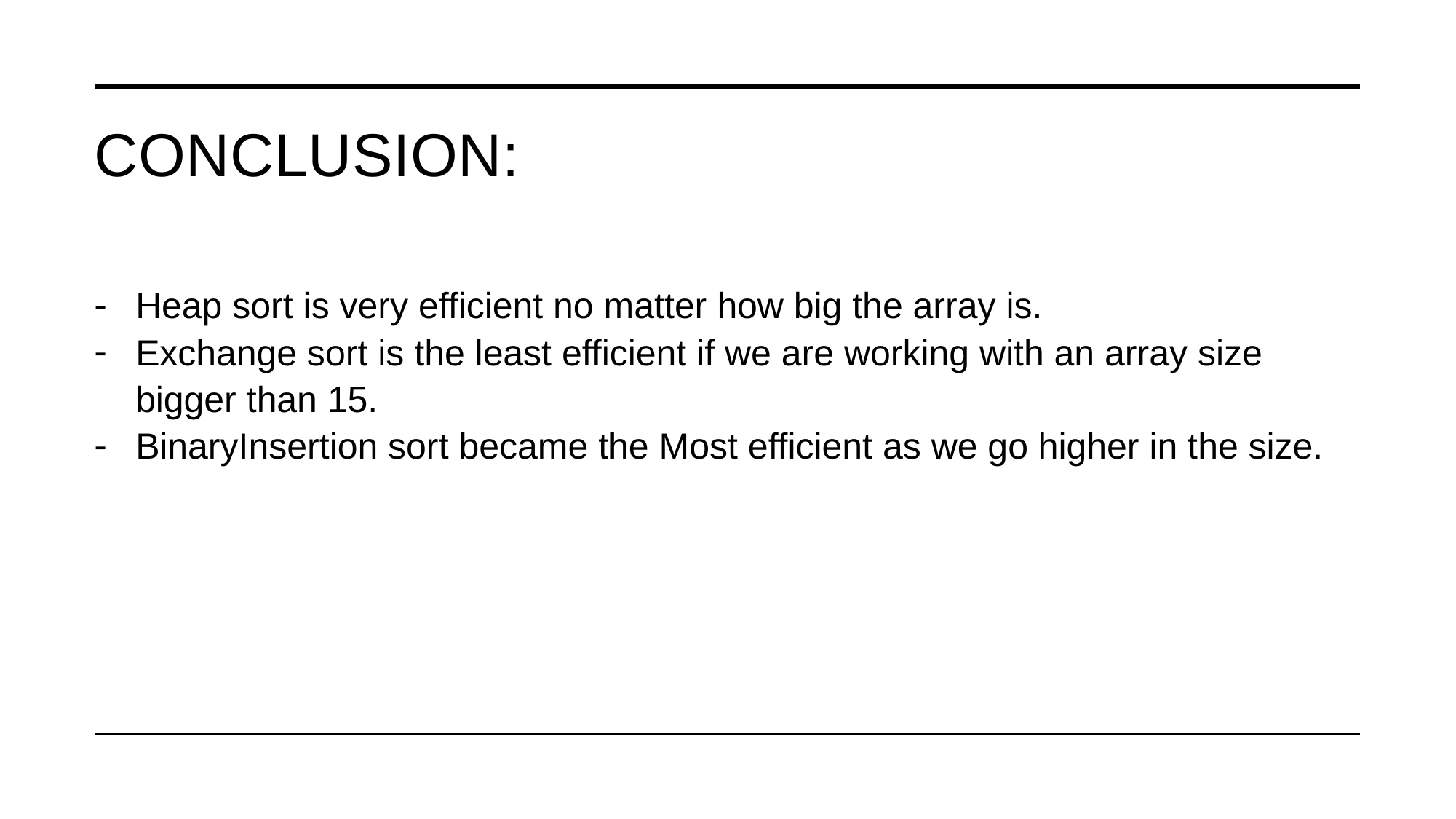

# Conclusion:
Heap sort is very efficient no matter how big the array is.
Exchange sort is the least efficient if we are working with an array size bigger than 15.
BinaryInsertion sort became the Most efficient as we go higher in the size.